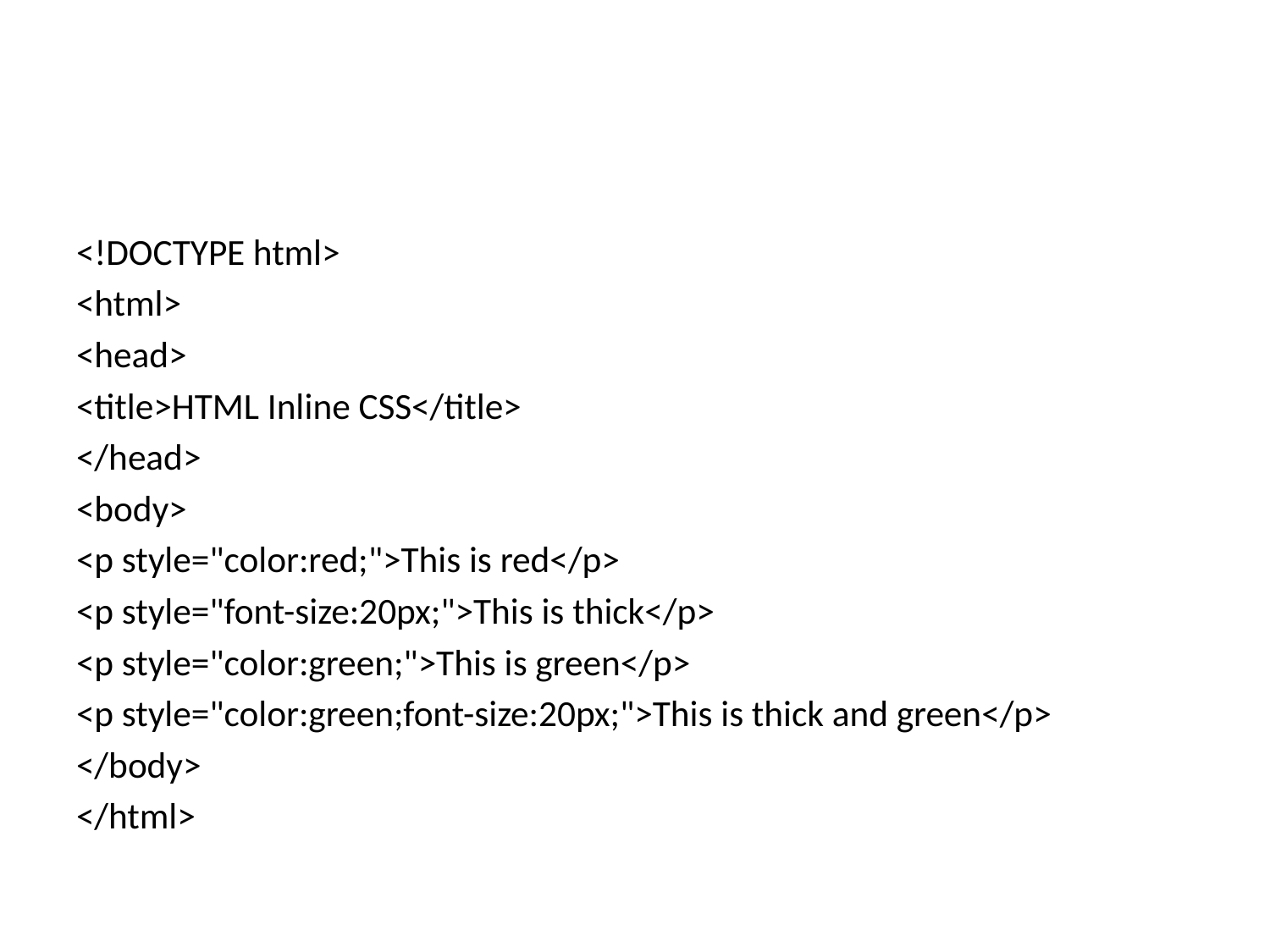

#
<!DOCTYPE html>
<html>
<head>
<title>HTML Inline CSS</title>
</head>
<body>
<p style="color:red;">This is red</p>
<p style="font-size:20px;">This is thick</p>
<p style="color:green;">This is green</p>
<p style="color:green;font-size:20px;">This is thick and green</p>
</body>
</html>